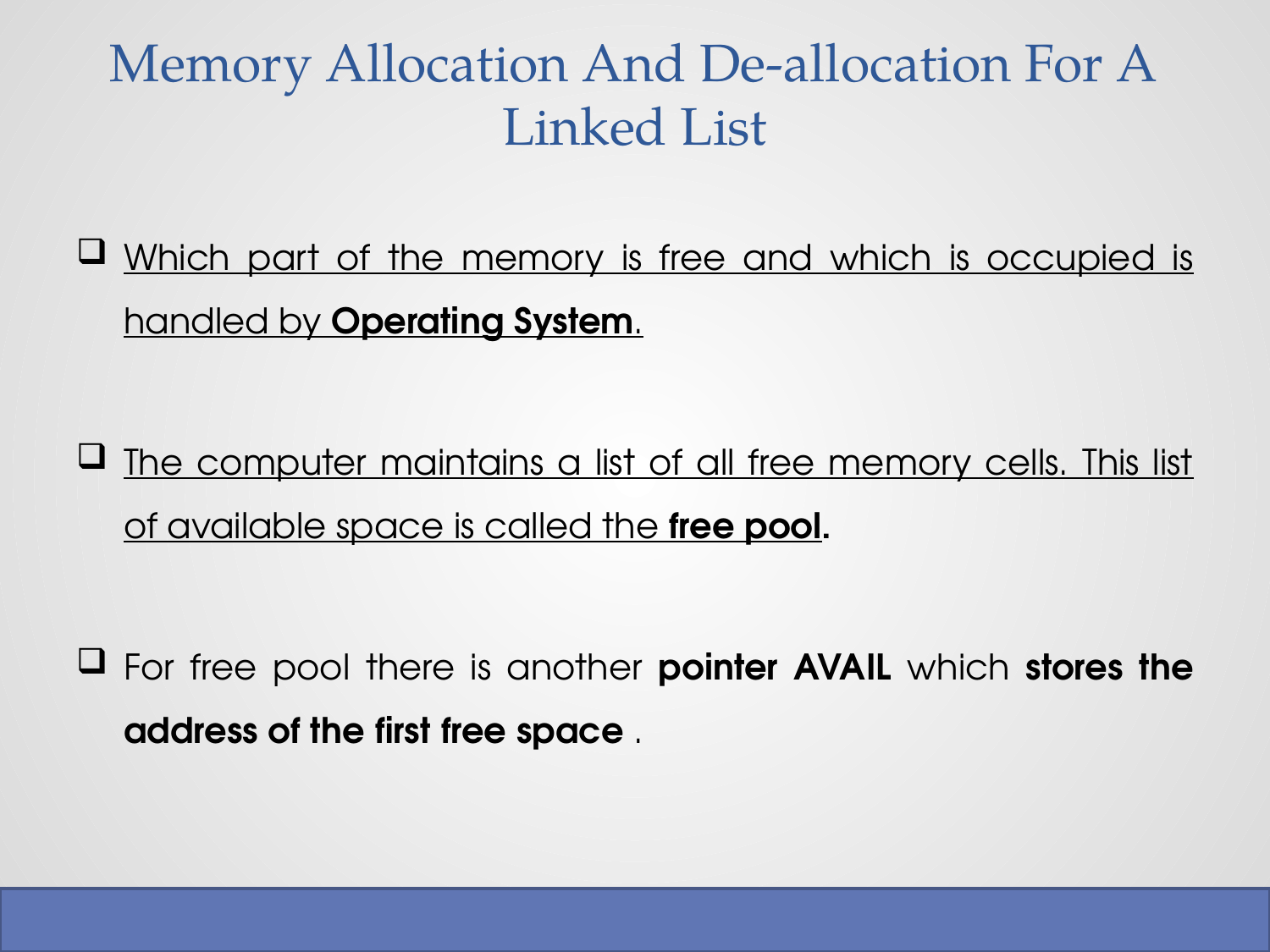

# Memory Allocation And De-allocation For A Linked List

Which part of the memory is free and which is occupied is handled by Operating System.

The computer maintains a list of all free memory cells. This list of available space is called the free pool.

For free pool there is another pointer AVAIL which stores the address of the first free space .